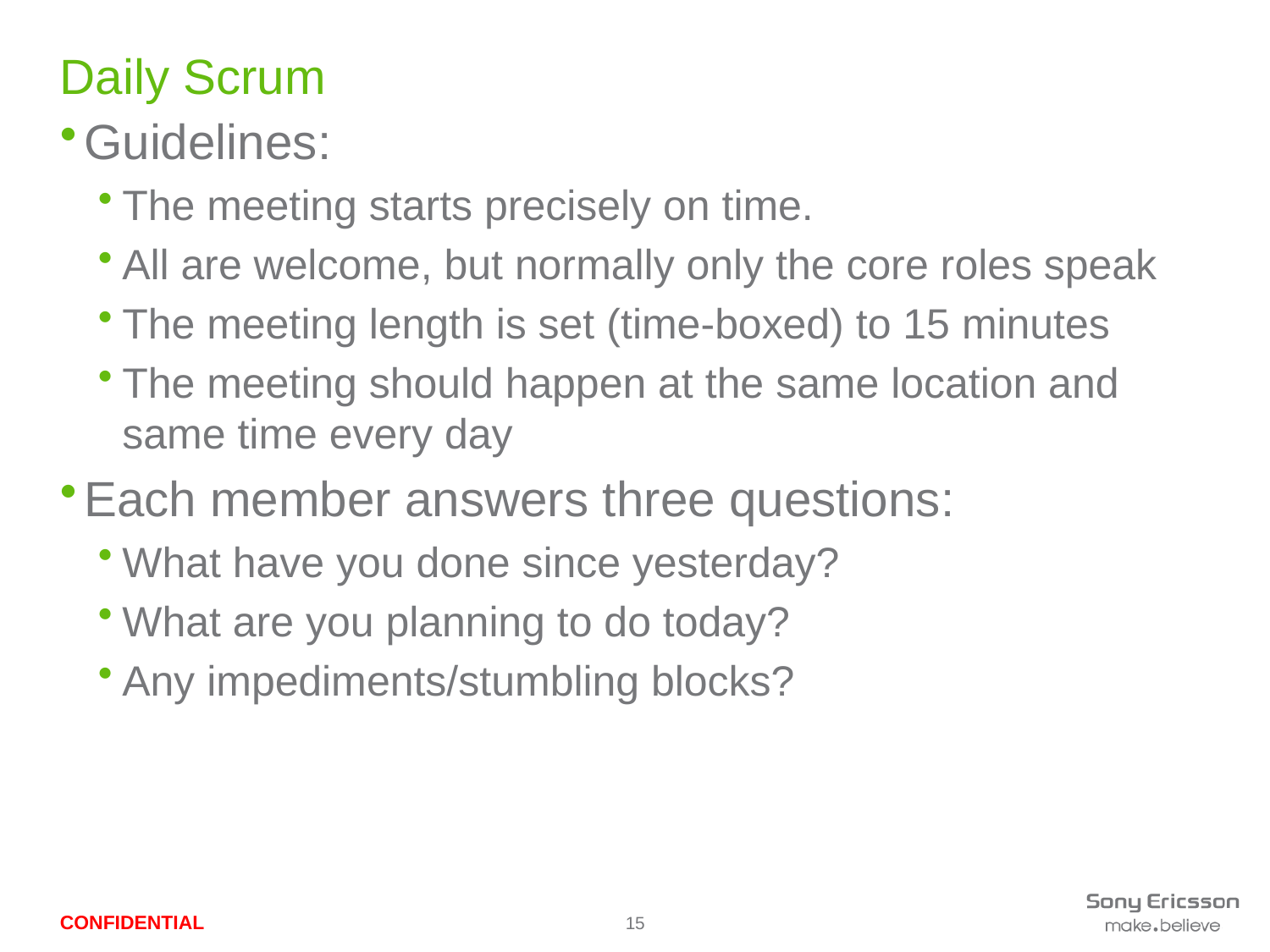

# Daily Scrum
Guidelines:
The meeting starts precisely on time.
All are welcome, but normally only the core roles speak
The meeting length is set (time-boxed) to 15 minutes
The meeting should happen at the same location and same time every day
Each member answers three questions:
What have you done since yesterday?
What are you planning to do today?
Any impediments/stumbling blocks?